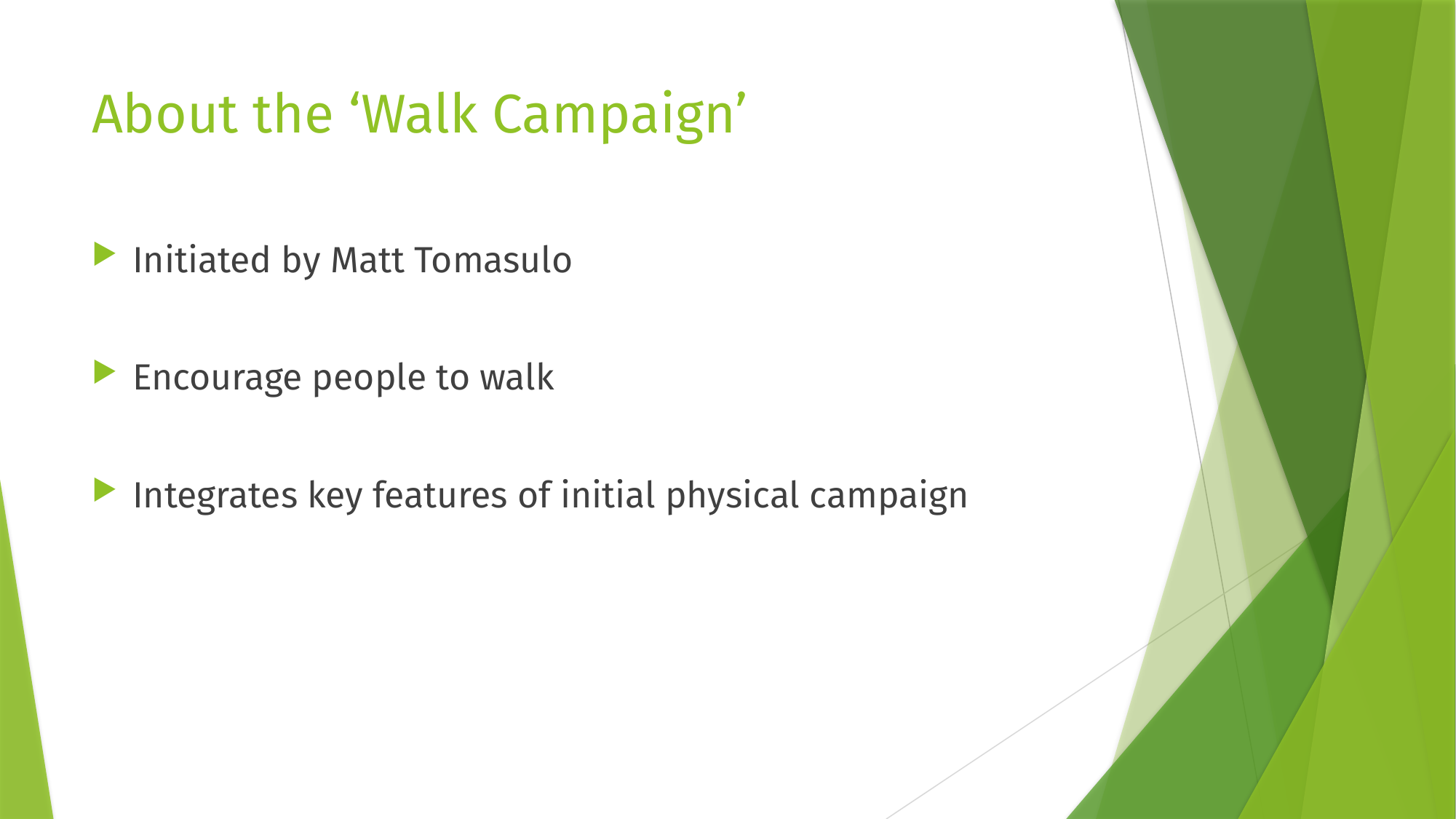

# About the ‘Walk Campaign’
Initiated by Matt Tomasulo

Encourage people to walk

Integrates key features of initial physical campaign